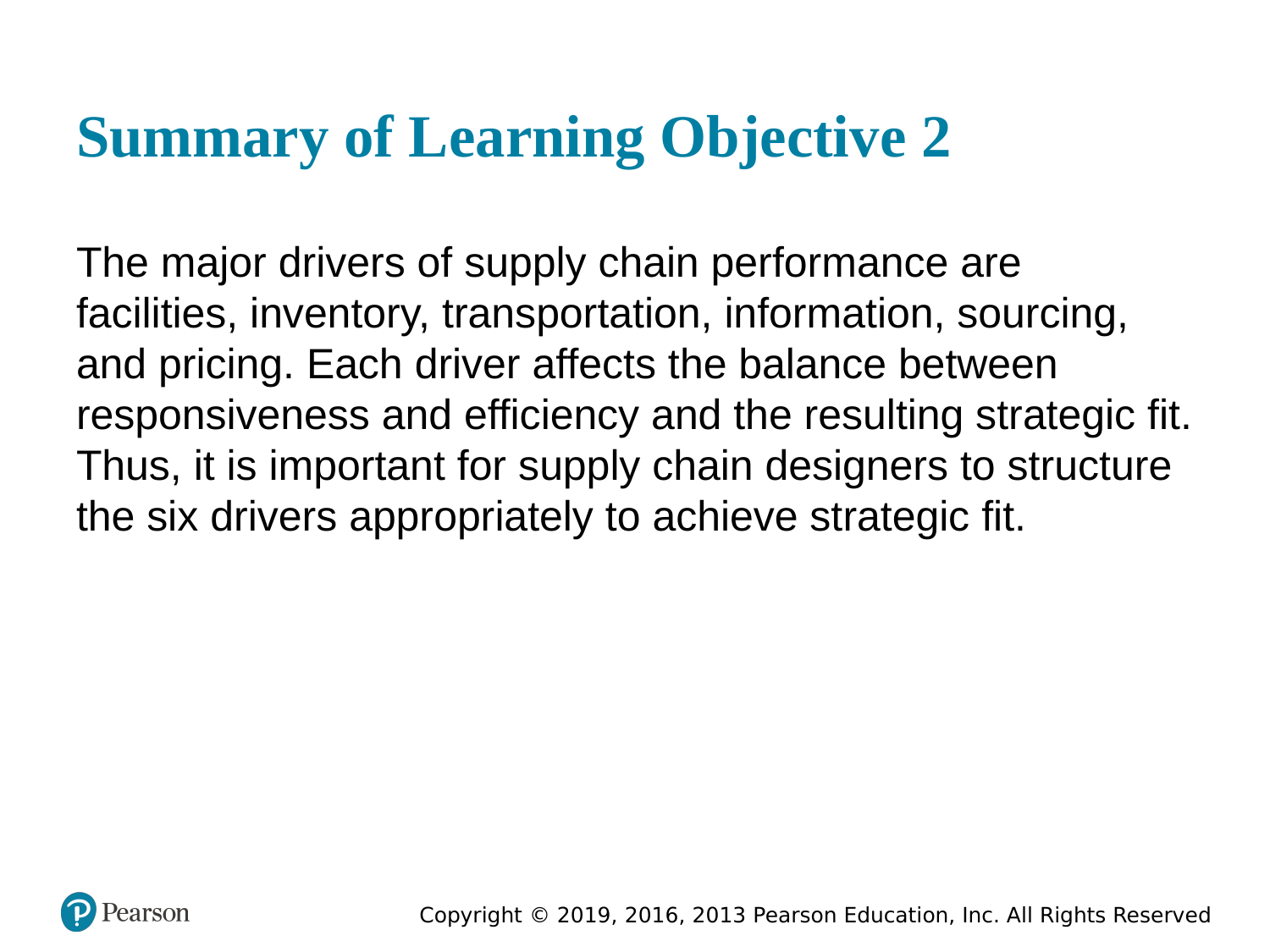

# Summary of Learning Objective 2
The major drivers of supply chain performance are facilities, inventory, transportation, information, sourcing, and pricing. Each driver affects the balance between responsiveness and efficiency and the resulting strategic fit. Thus, it is important for supply chain designers to structure the six drivers appropriately to achieve strategic fit.